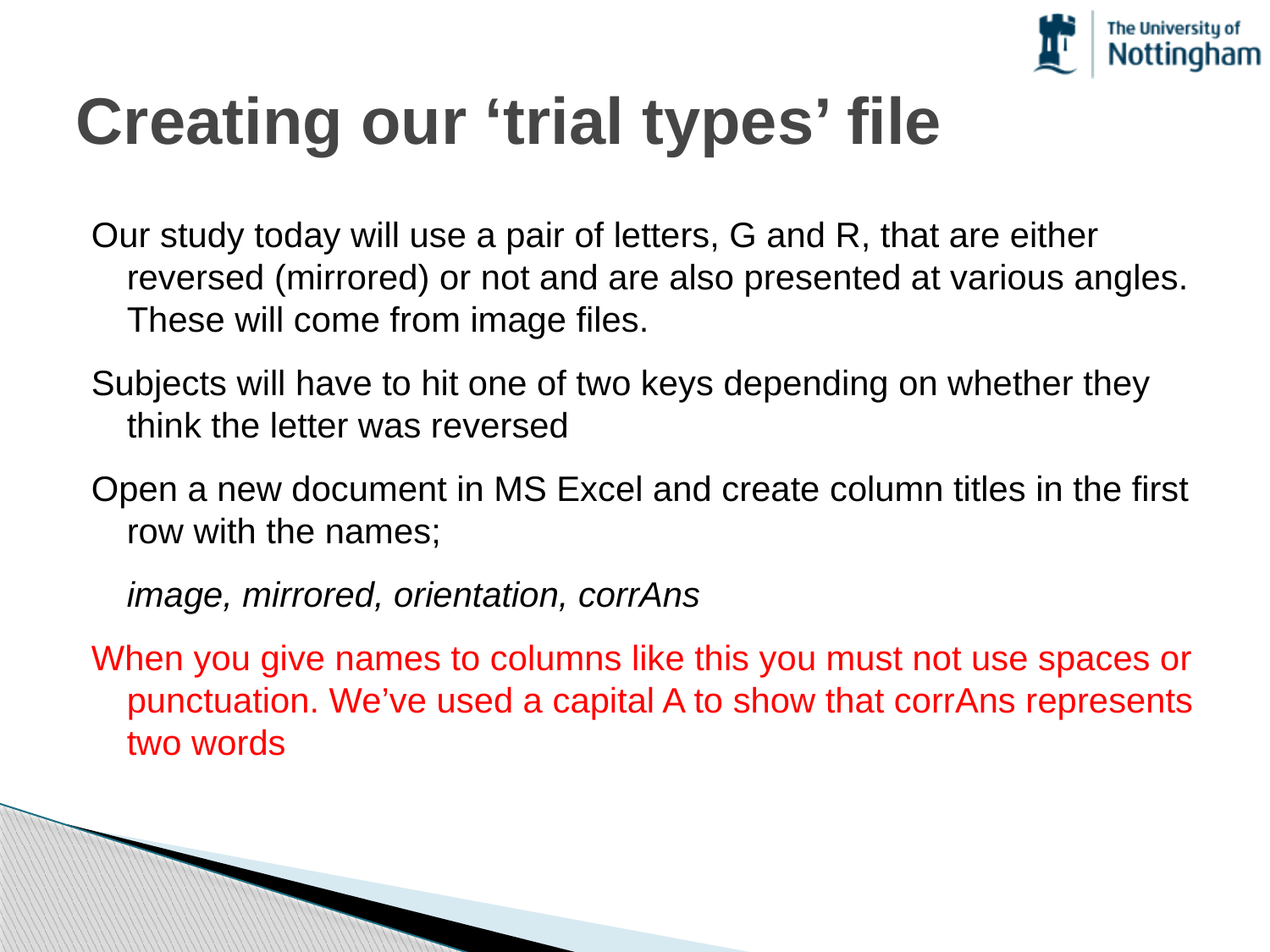

# Creating our ‘trial types’ file
Our study today will use a pair of letters, G and R, that are either reversed (mirrored) or not and are also presented at various angles. These will come from image files.
Subjects will have to hit one of two keys depending on whether they think the letter was reversed
Open a new document in MS Excel and create column titles in the first row with the names;
	image, mirrored, orientation, corrAns
When you give names to columns like this you must not use spaces or punctuation. We’ve used a capital A to show that corrAns represents two words